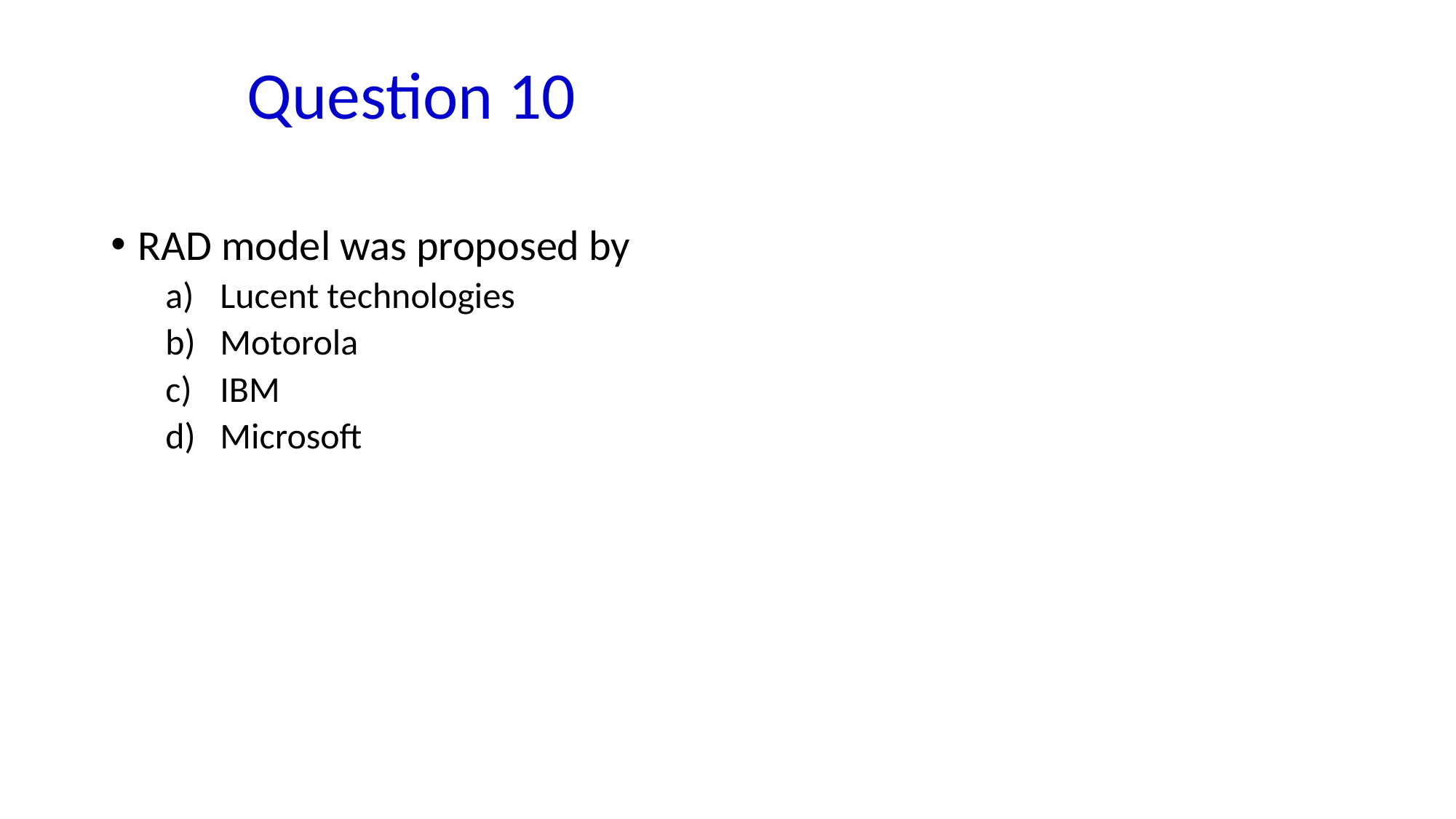

# Question 10
RAD model was proposed by
Lucent technologies
Motorola
IBM
Microsoft